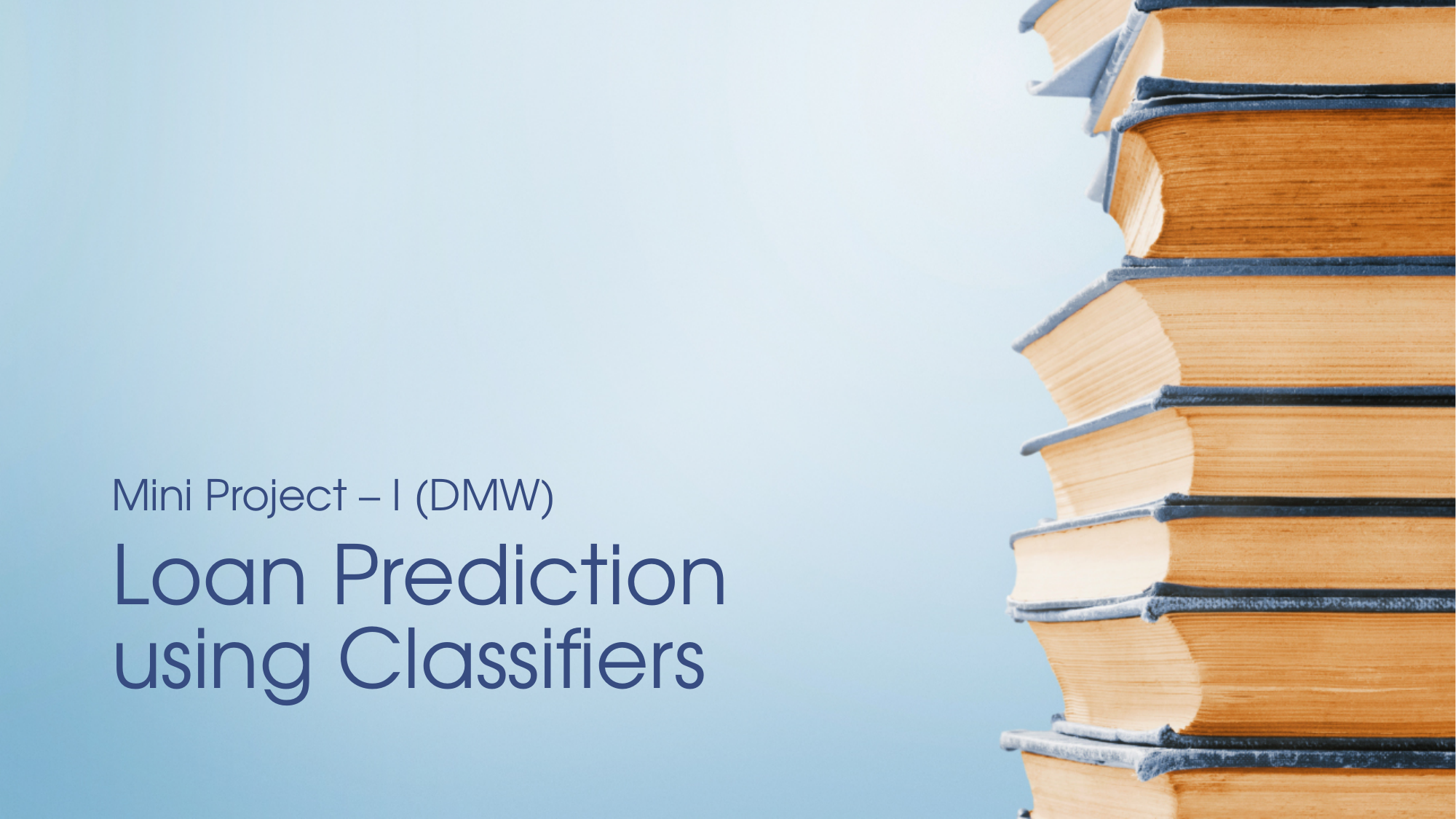

Mini Project – I (DMW)
# Loan Prediction using Classifiers